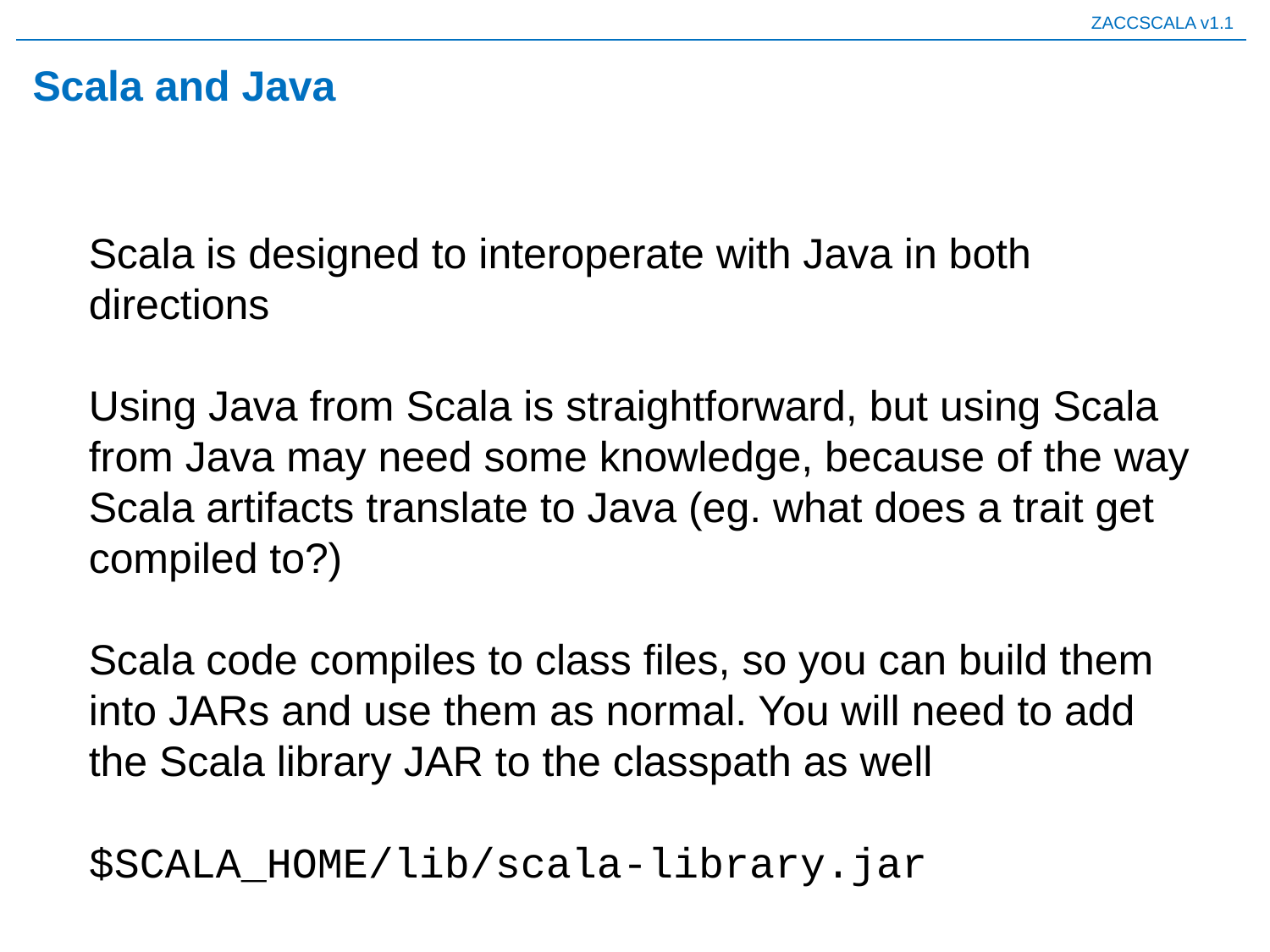

# Scala and Java
Scala is designed to interoperate with Java in both directions

Using Java from Scala is straightforward, but using Scala from Java may need some knowledge, because of the way Scala artifacts translate to Java (eg. what does a trait get compiled to?)

Scala code compiles to class files, so you can build them into JARs and use them as normal. You will need to add the Scala library JAR to the classpath as well

$SCALA_HOME/lib/scala-library.jar